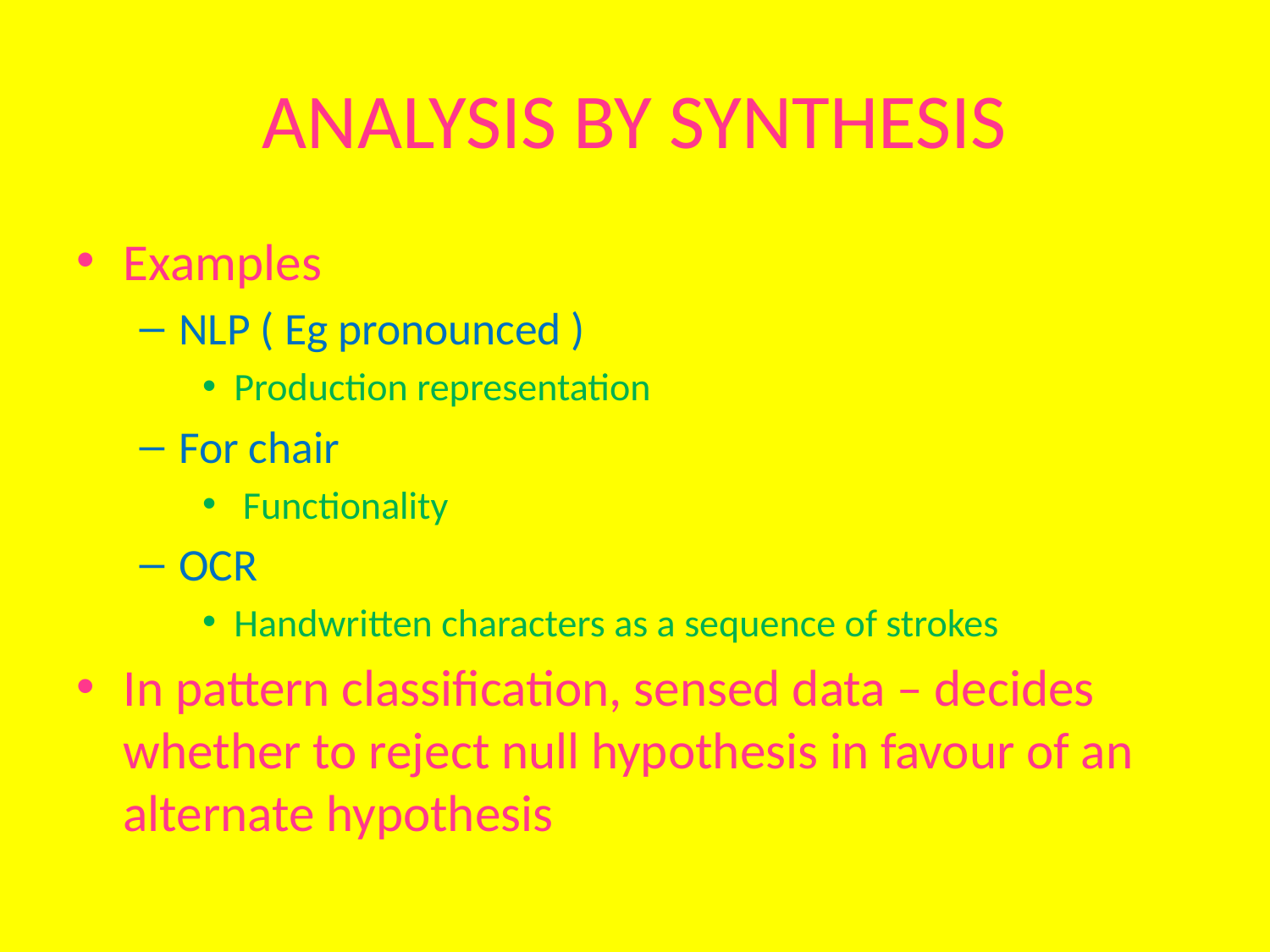

# ANALYSIS BY SYNTHESIS
Examples
NLP ( Eg pronounced )
Production representation
For chair
 Functionality
OCR
Handwritten characters as a sequence of strokes
In pattern classification, sensed data – decides whether to reject null hypothesis in favour of an alternate hypothesis